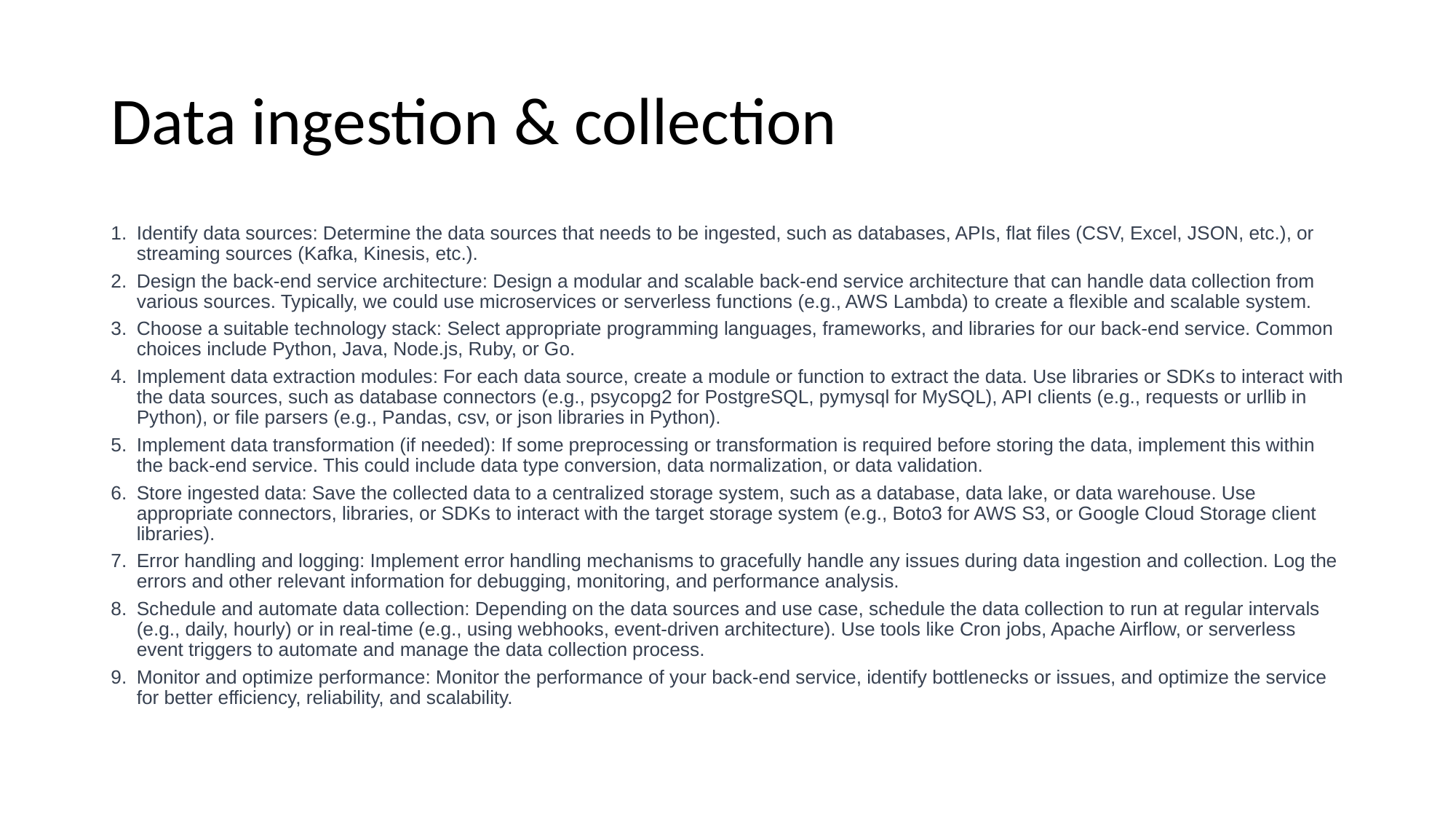

# Data ingestion & collection
Identify data sources: Determine the data sources that needs to be ingested, such as databases, APIs, flat files (CSV, Excel, JSON, etc.), or streaming sources (Kafka, Kinesis, etc.).
Design the back-end service architecture: Design a modular and scalable back-end service architecture that can handle data collection from various sources. Typically, we could use microservices or serverless functions (e.g., AWS Lambda) to create a flexible and scalable system.
Choose a suitable technology stack: Select appropriate programming languages, frameworks, and libraries for our back-end service. Common choices include Python, Java, Node.js, Ruby, or Go.
Implement data extraction modules: For each data source, create a module or function to extract the data. Use libraries or SDKs to interact with the data sources, such as database connectors (e.g., psycopg2 for PostgreSQL, pymysql for MySQL), API clients (e.g., requests or urllib in Python), or file parsers (e.g., Pandas, csv, or json libraries in Python).
Implement data transformation (if needed): If some preprocessing or transformation is required before storing the data, implement this within the back-end service. This could include data type conversion, data normalization, or data validation.
Store ingested data: Save the collected data to a centralized storage system, such as a database, data lake, or data warehouse. Use appropriate connectors, libraries, or SDKs to interact with the target storage system (e.g., Boto3 for AWS S3, or Google Cloud Storage client libraries).
Error handling and logging: Implement error handling mechanisms to gracefully handle any issues during data ingestion and collection. Log the errors and other relevant information for debugging, monitoring, and performance analysis.
Schedule and automate data collection: Depending on the data sources and use case, schedule the data collection to run at regular intervals (e.g., daily, hourly) or in real-time (e.g., using webhooks, event-driven architecture). Use tools like Cron jobs, Apache Airflow, or serverless event triggers to automate and manage the data collection process.
Monitor and optimize performance: Monitor the performance of your back-end service, identify bottlenecks or issues, and optimize the service for better efficiency, reliability, and scalability.